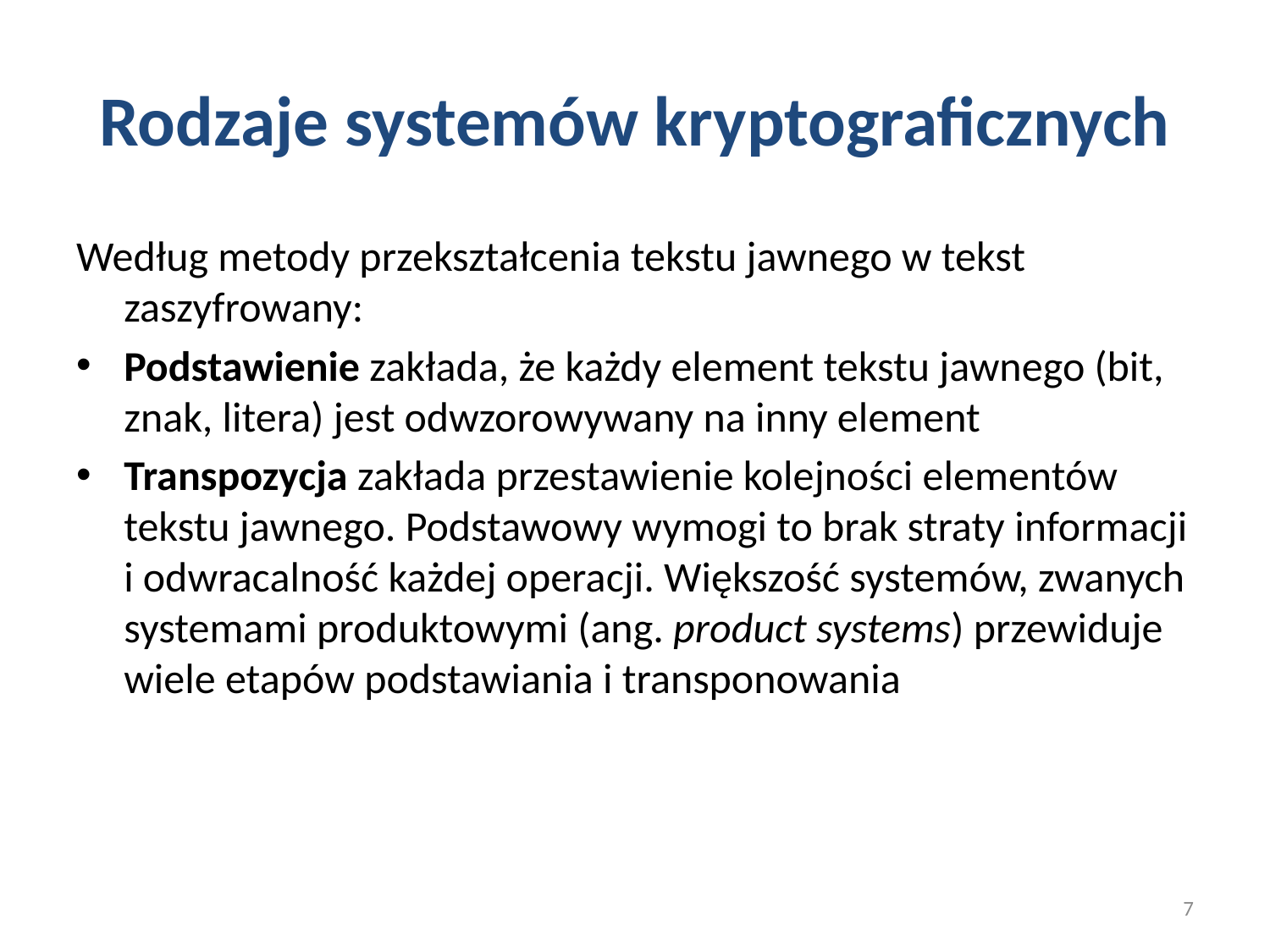

# Rodzaje systemów kryptograficznych
Według metody przekształcenia tekstu jawnego w tekst zaszyfrowany:
Podstawienie zakłada, że każdy element tekstu jawnego (bit, znak, litera) jest odwzorowywany na inny element
Transpozycja zakłada przestawienie kolejności elementów tekstu jawnego. Podstawowy wymogi to brak straty informacji i odwracalność każdej operacji. Większość systemów, zwanych systemami produktowymi (ang. product systems) przewiduje wiele etapów podstawiania i transponowania
7